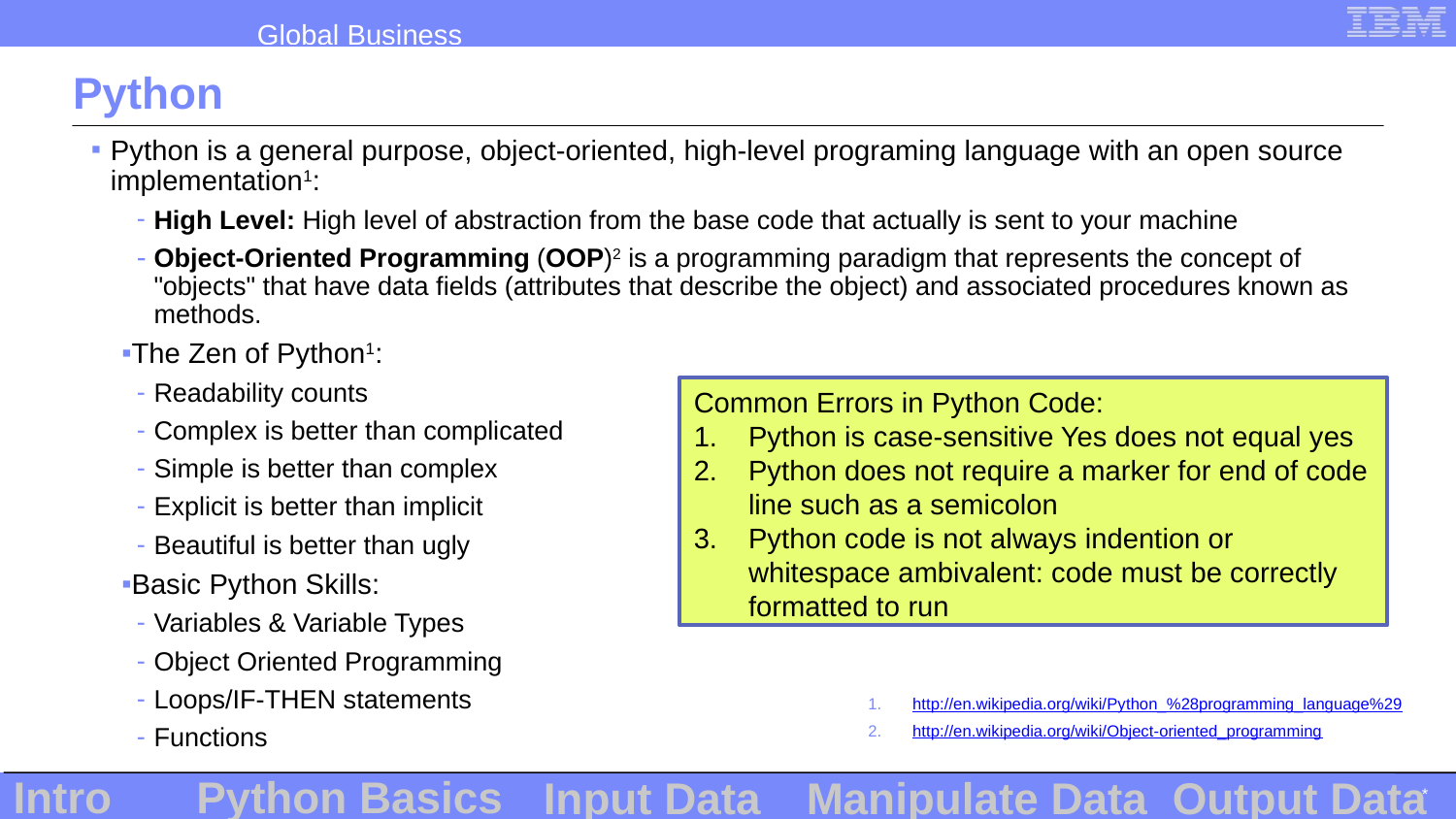

# Python
Python is a general purpose, object-oriented, high-level programing language with an open source implementation1:
High Level: High level of abstraction from the base code that actually is sent to your machine
Object-Oriented Programming (OOP)2 is a programming paradigm that represents the concept of "objects" that have data fields (attributes that describe the object) and associated procedures known as methods.
The Zen of Python1:
Readability counts
Complex is better than complicated
Simple is better than complex
Explicit is better than implicit
Beautiful is better than ugly
Basic Python Skills:
Variables & Variable Types
Object Oriented Programming
Loops/IF-THEN statements
Functions
Common Errors in Python Code:
Python is case-sensitive Yes does not equal yes
Python does not require a marker for end of code line such as a semicolon
Python code is not always indention or whitespace ambivalent: code must be correctly formatted to run

http://en.wikipedia.org/wiki/Python_%28programming_language%29
http://en.wikipedia.org/wiki/Object-oriented_programming